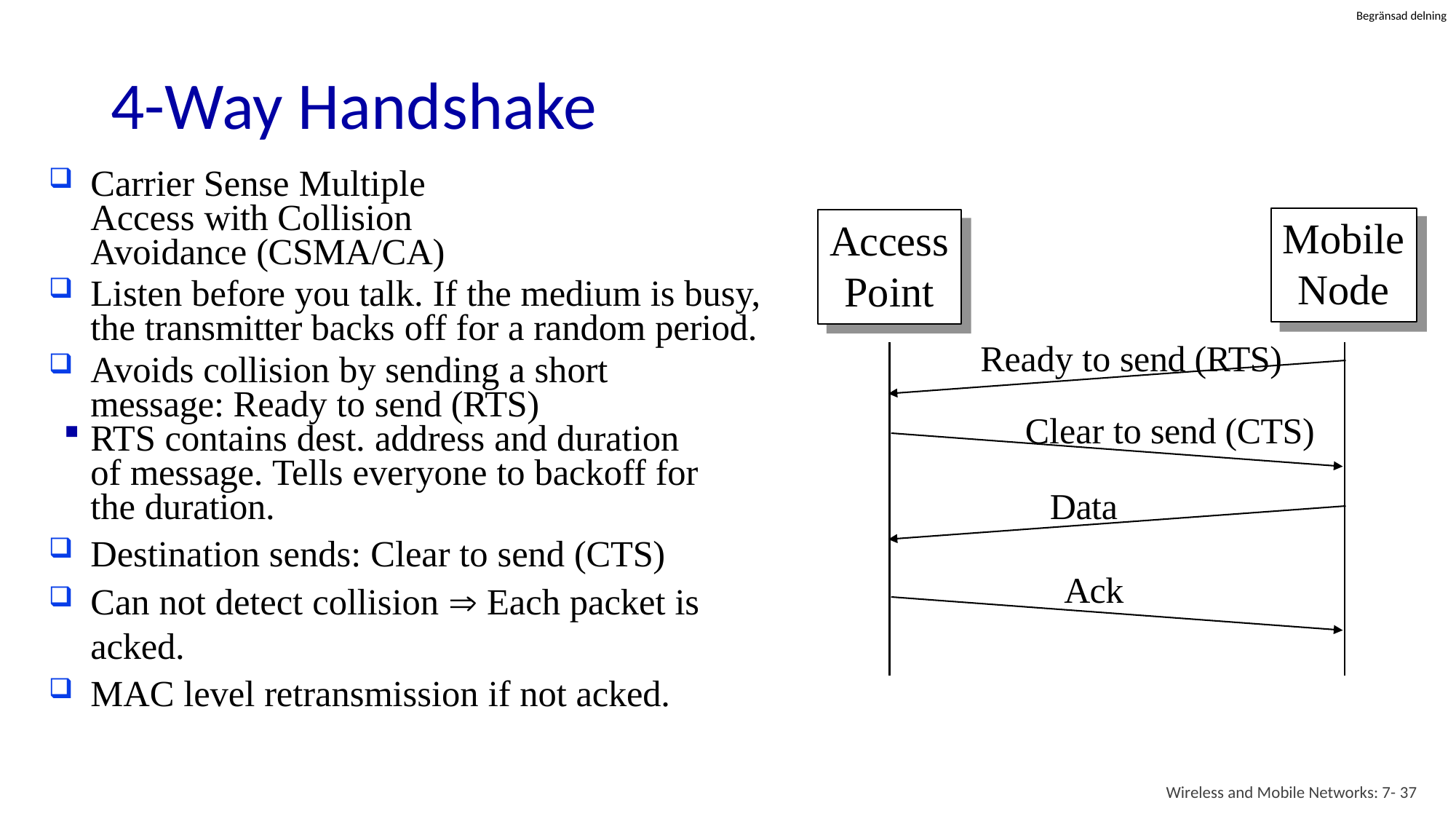

# 4-Way Handshake
Carrier Sense Multiple Access with Collision Avoidance (CSMA/CA)
Listen before you talk. If the medium is busy, the transmitter backs off for a random period.
Avoids collision by sending a short message: Ready to send (RTS)
RTS contains dest. address and duration of message. Tells everyone to backoff for the duration.
Destination sends: Clear to send (CTS)
Can not detect collision ⇒ Each packet is acked.
MAC level retransmission if not acked.

Mobile Node
Access Point
Ready to send (RTS)

Clear to send (CTS)
Data
Ack
Wireless and Mobile Networks: 7- 37